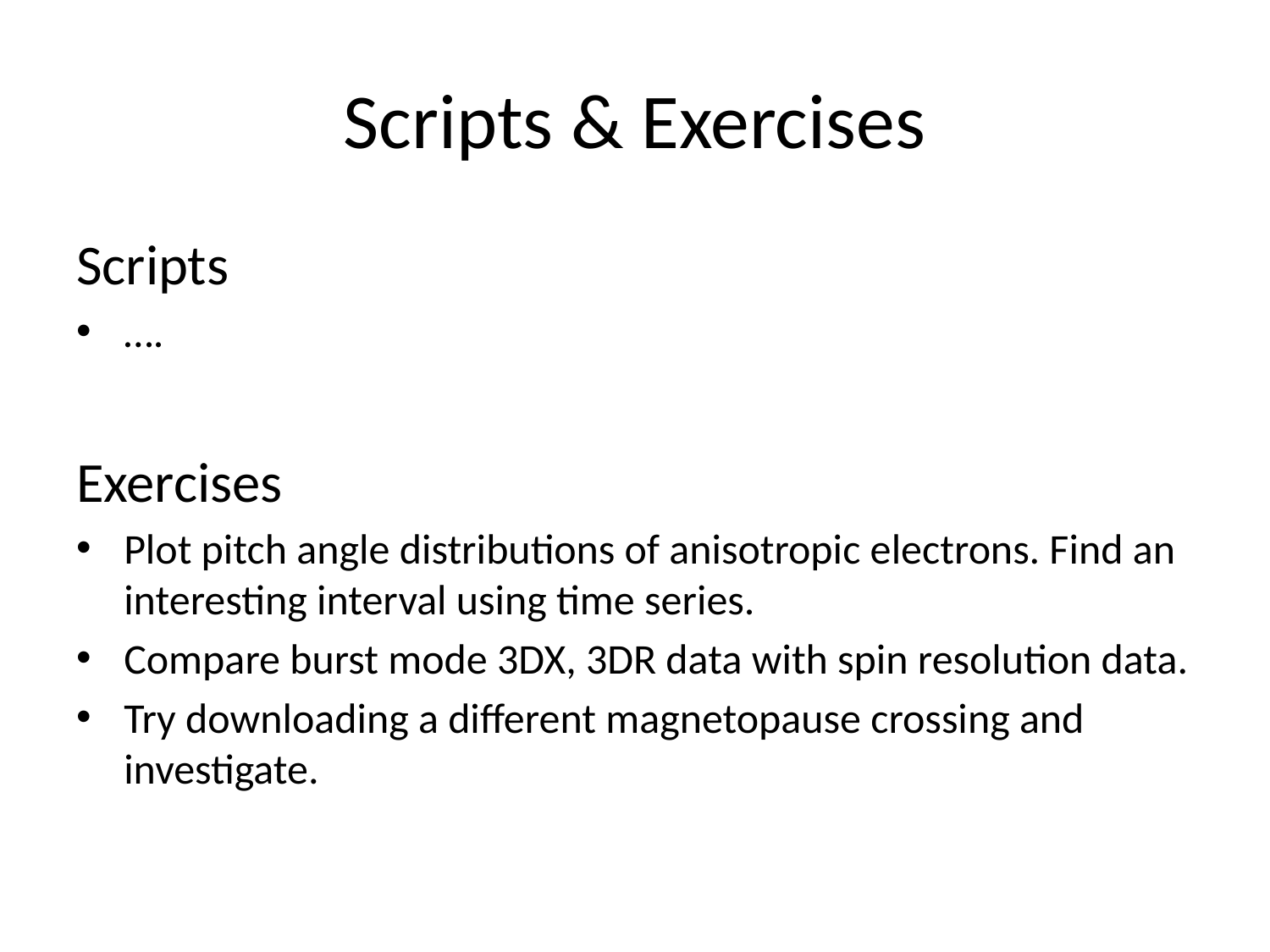

# Scripts & Exercises
Scripts
….

Exercises
Plot pitch angle distributions of anisotropic electrons. Find an interesting interval using time series.
Compare burst mode 3DX, 3DR data with spin resolution data.
Try downloading a different magnetopause crossing and investigate.